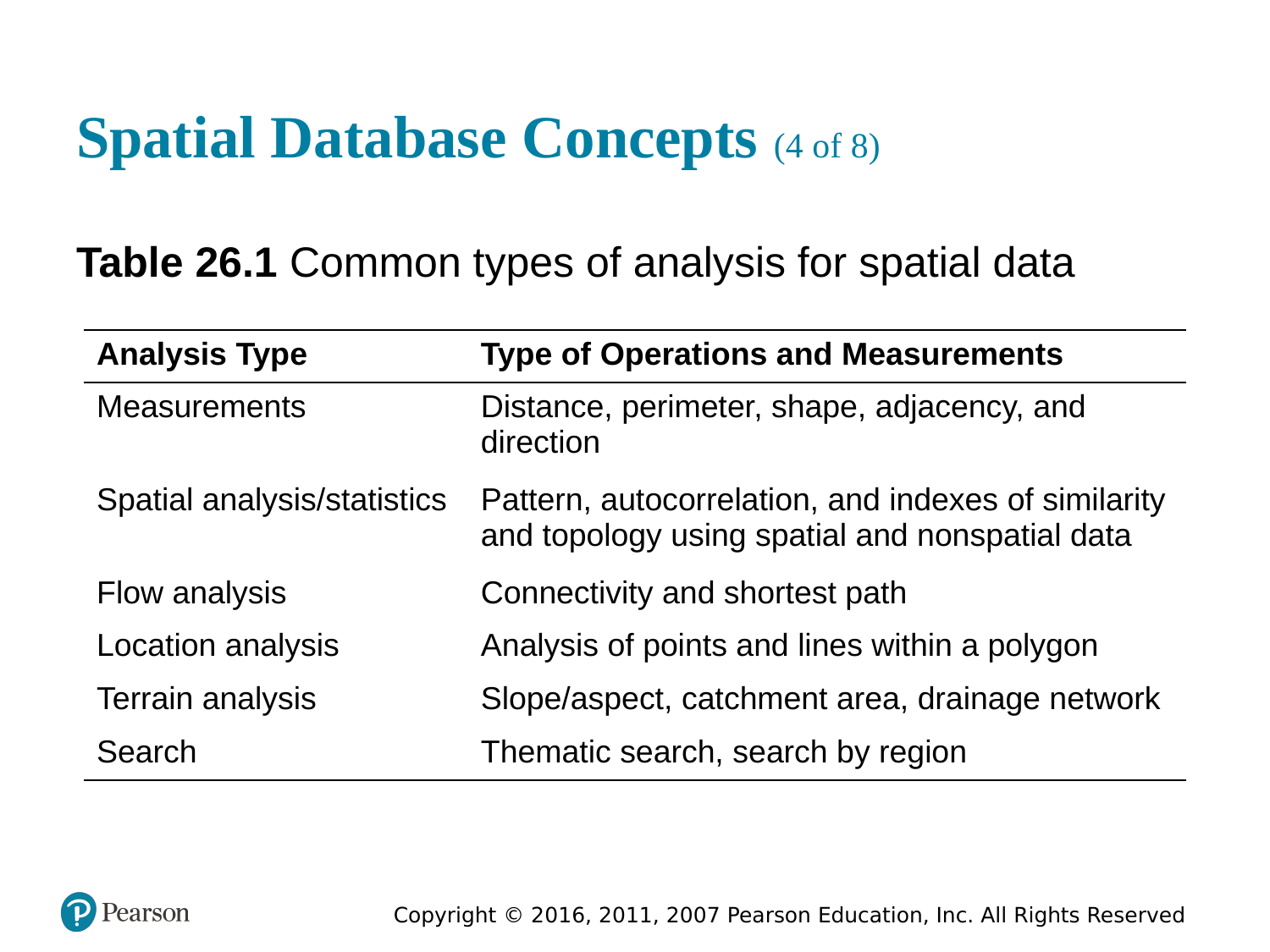

# Spatial Database Concepts (4 of 8)
Table 26.1 Common types of analysis for spatial data
| Analysis Type | Type of Operations and Measurements |
| --- | --- |
| Measurements | Distance, perimeter, shape, adjacency, and direction |
| Spatial analysis/statistics | Pattern, autocorrelation, and indexes of similarity and topology using spatial and nonspatial data |
| Flow analysis | Connectivity and shortest path |
| Location analysis | Analysis of points and lines within a polygon |
| Terrain analysis | Slope/aspect, catchment area, drainage network |
| Search | Thematic search, search by region |